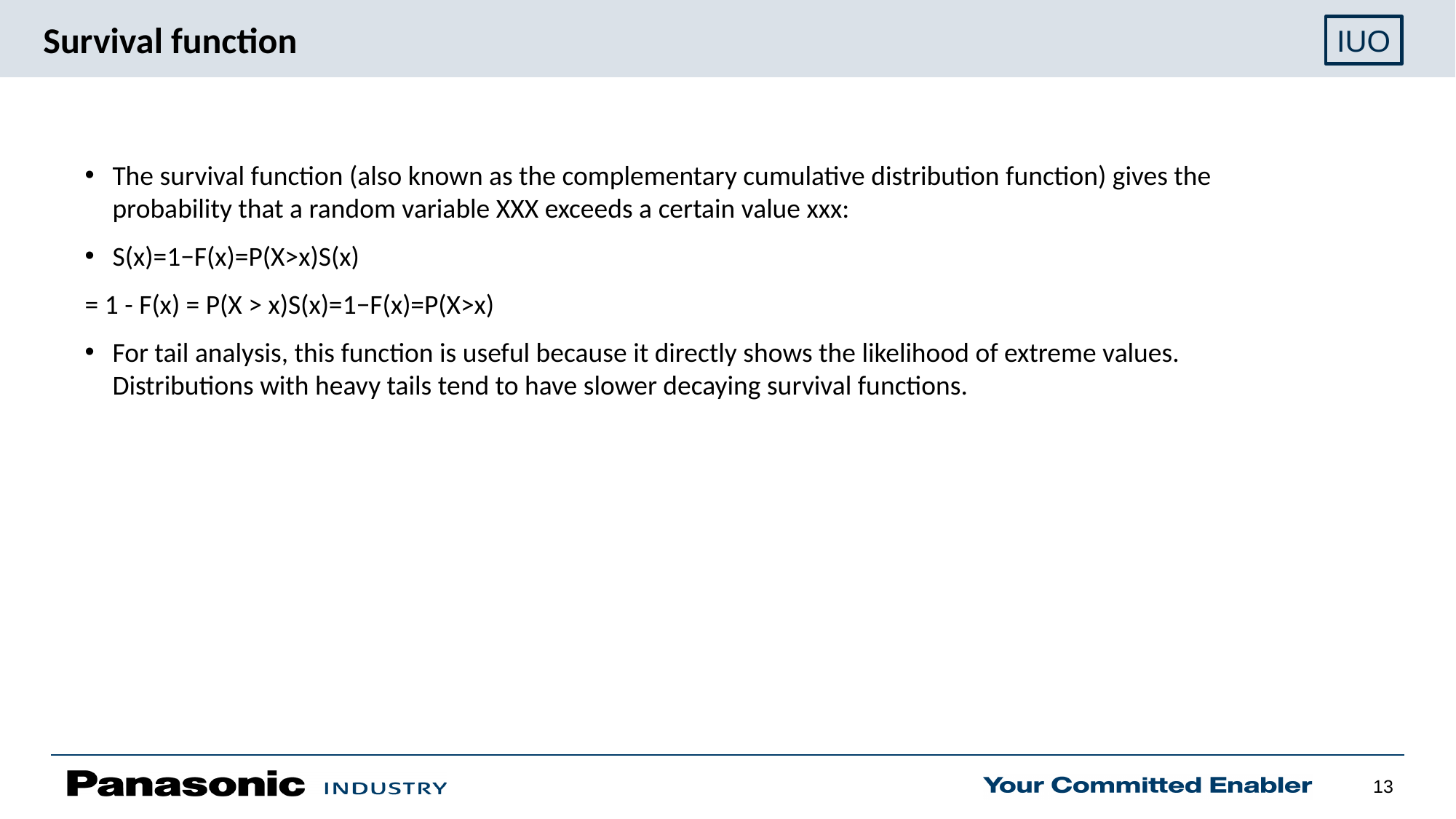

# Survival function
The survival function (also known as the complementary cumulative distribution function) gives the probability that a random variable XXX exceeds a certain value xxx:
S(x)=1−F(x)=P(X>x)S(x)
= 1 - F(x) = P(X > x)S(x)=1−F(x)=P(X>x)
For tail analysis, this function is useful because it directly shows the likelihood of extreme values. Distributions with heavy tails tend to have slower decaying survival functions.

13